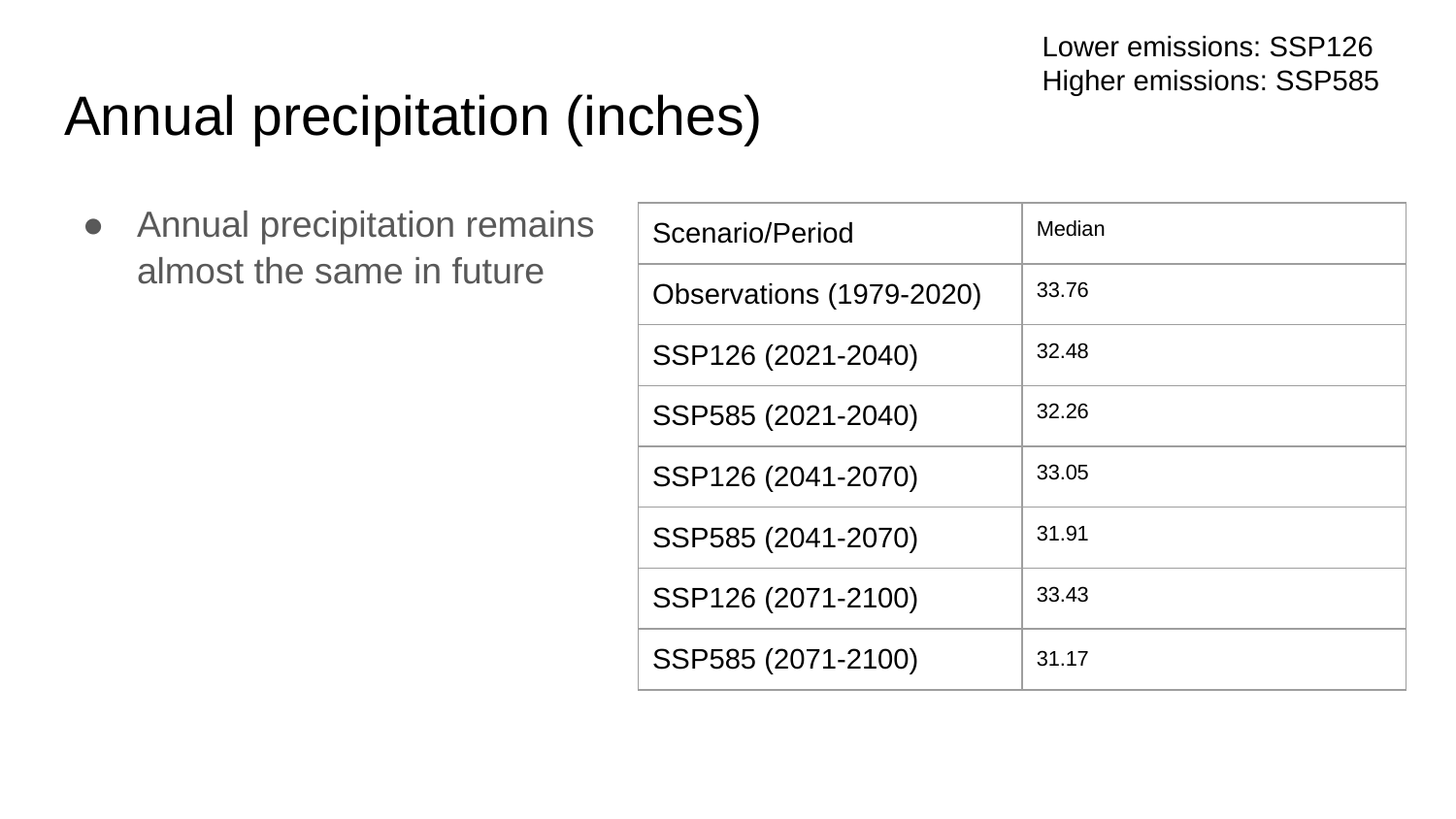

Lower emissions: SSP126
Higher emissions: SSP585
# Annual precipitation (inches)

Annual precipitation remains almost the same in future
| Scenario/Period | Median |
| --- | --- |
| Observations (1979-2020) | 33.76 |
| SSP126 (2021-2040) | 32.48 |
| SSP585 (2021-2040) | 32.26 |
| SSP126 (2041-2070) | 33.05 |
| SSP585 (2041-2070) | 31.91 |
| SSP126 (2071-2100) | 33.43 |
| SSP585 (2071-2100) | 31.17 |